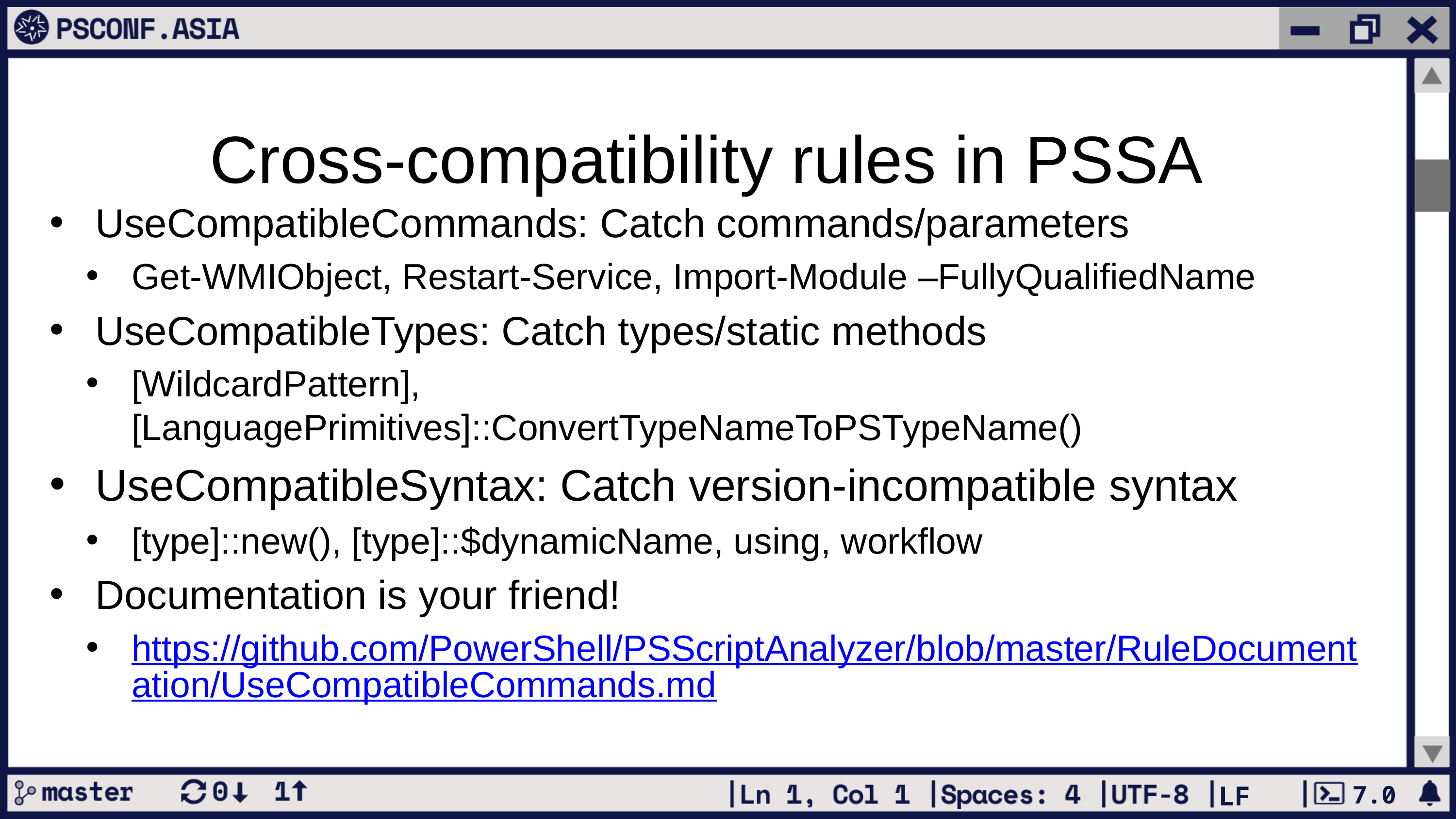

Cross-compatibility rules in PSSA
UseCompatibleCommands: Catch commands/parameters
Get-WMIObject, Restart-Service, Import-Module –FullyQualifiedName
UseCompatibleTypes: Catch types/static methods
[WildcardPattern], [LanguagePrimitives]::ConvertTypeNameToPSTypeName()
UseCompatibleSyntax: Catch version-incompatible syntax
[type]::new(), [type]::$dynamicName, using, workflow
Documentation is your friend!
https://github.com/PowerShell/PSScriptAnalyzer/blob/master/RuleDocumentation/UseCompatibleCommands.md

7.0
LF